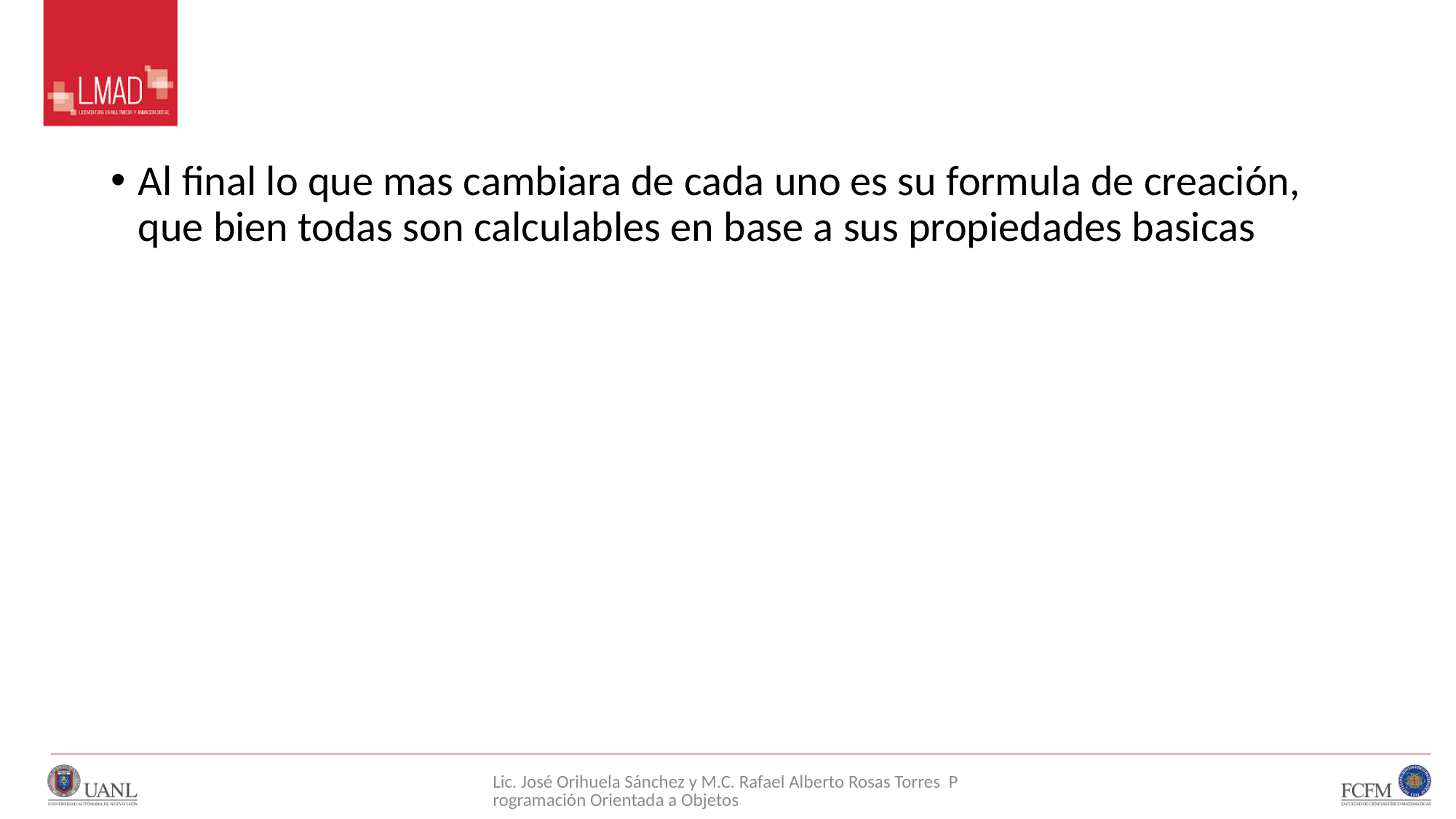

#
Al final lo que mas cambiara de cada uno es su formula de creación, que bien todas son calculables en base a sus propiedades basicas
Lic. José Orihuela Sánchez y M.C. Rafael Alberto Rosas Torres  Programación Orientada a Objetos